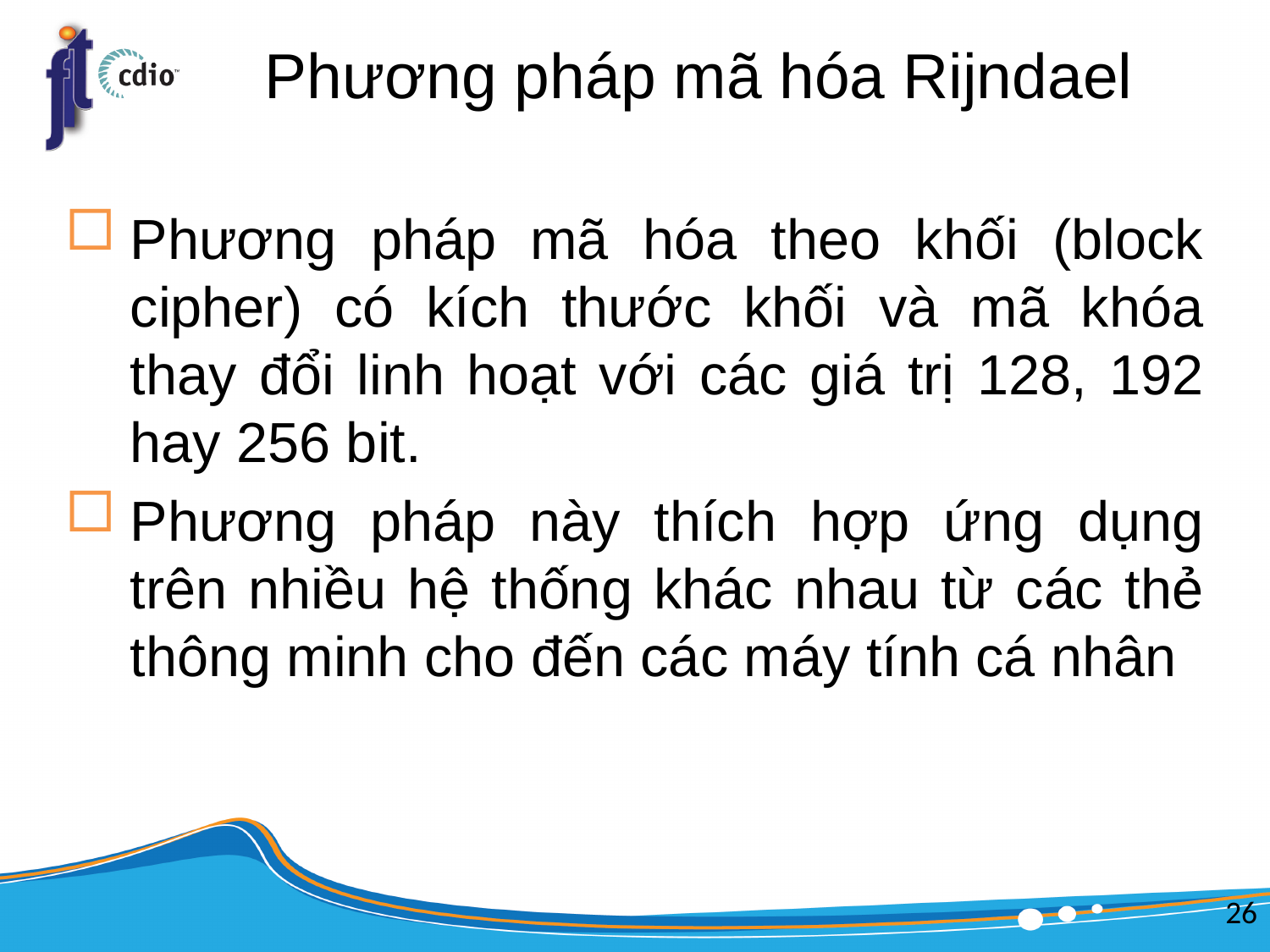

# Phương pháp mã hóa Rijndael
Phương pháp mã hóa theo khối (block cipher) có kích thước khối và mã khóa thay đổi linh hoạt với các giá trị 128, 192 hay 256 bit.
Phương pháp này thích hợp ứng dụng trên nhiều hệ thống khác nhau từ các thẻ thông minh cho đến các máy tính cá nhân
26